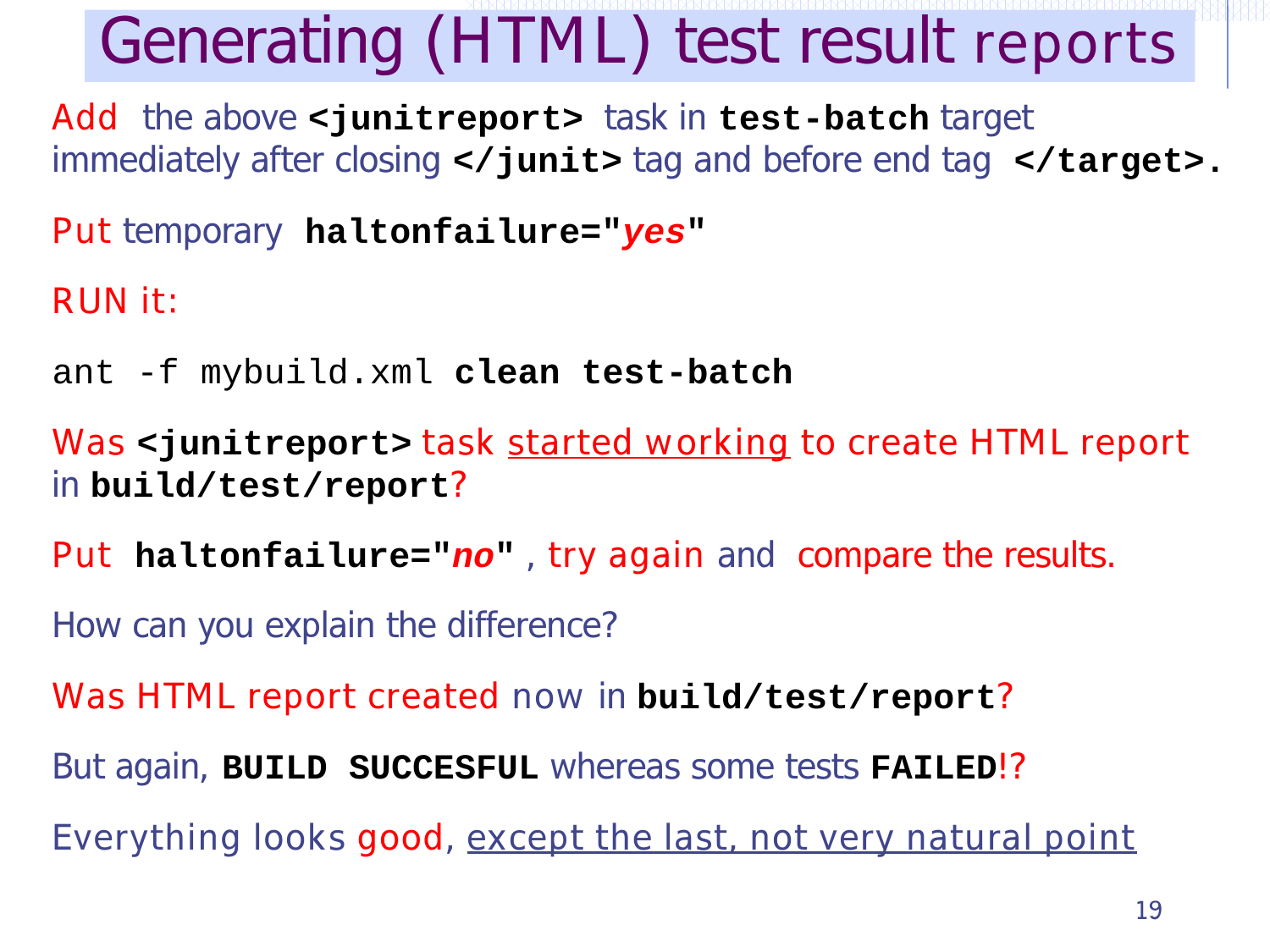

# Generating (HTML) test result reports
Add  the above <junitreport> task in test-batch target immediately after closing </junit> tag and before end tag  </target>.
Put temporary  haltonfailure="yes"
RUN it:
ant -f mybuild.xml clean test-batch
Was <junitreport> task started working to create HTML report in build/test/report?
Put  haltonfailure="no" , try again and  compare the results.
How can you explain the difference?
Was HTML report created now in build/test/report?
But again, BUILD SUCCESFUL whereas some tests FAILED!?
Everything looks good, except the last, not very natural point
19